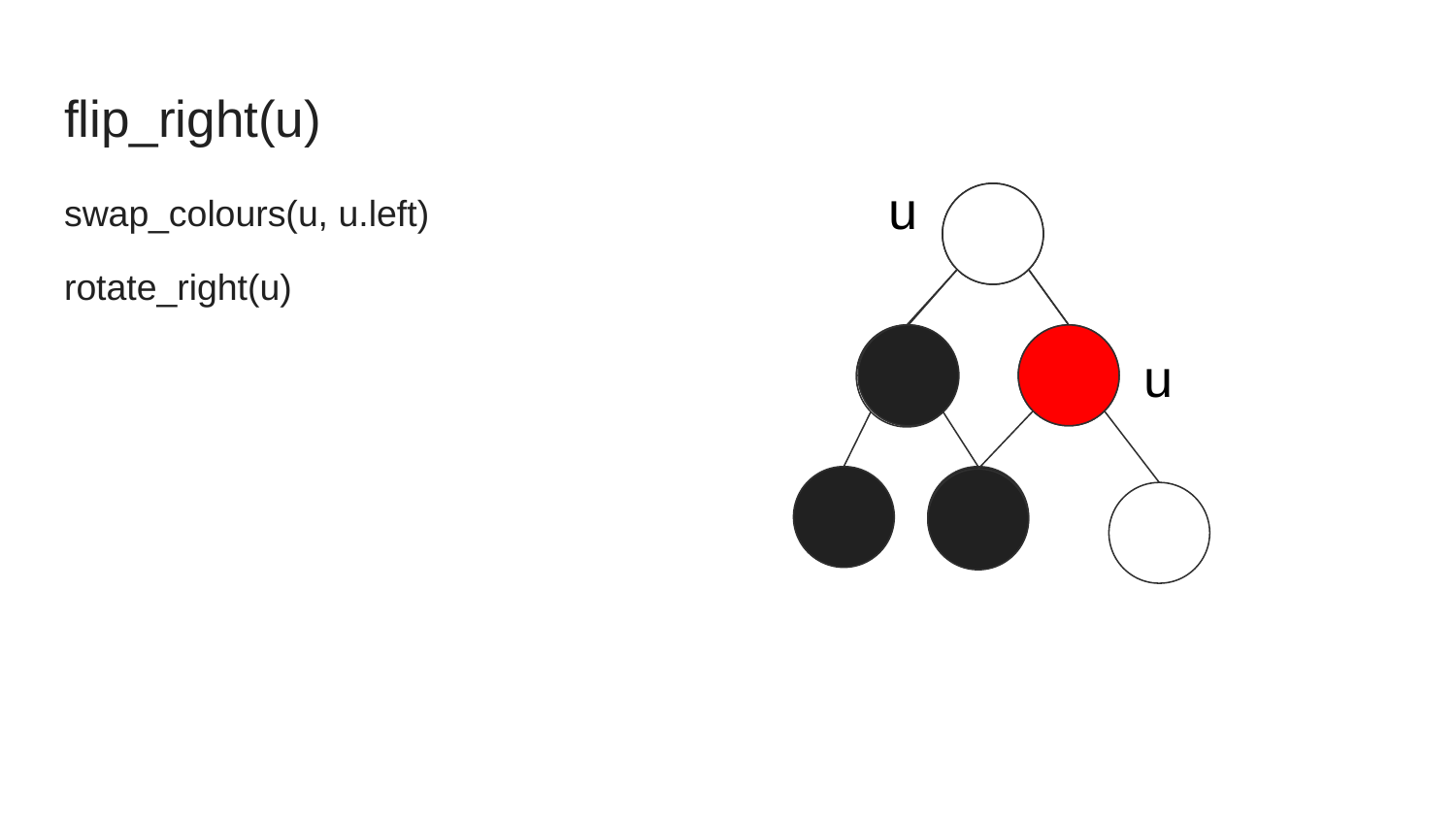

# flip_right(u)
u
swap_colours(u, u.left)
rotate_right(u)

u